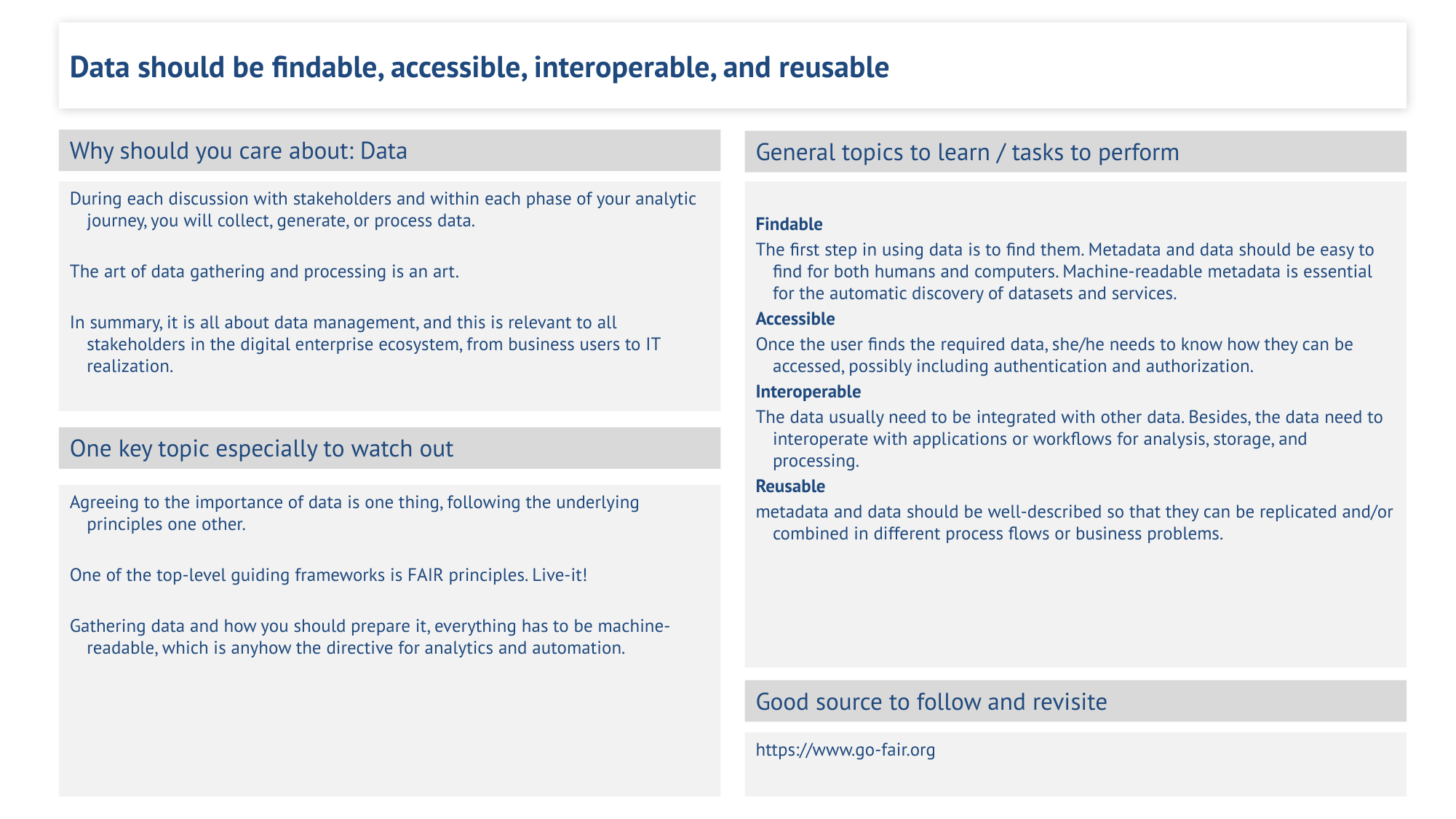

# Data should be findable, accessible, interoperable, and reusable
Why should you care about: Data
General topics to learn / tasks to perform
During each discussion with stakeholders and within each phase of your analytic journey, you will collect, generate, or process data.

The art of data gathering and processing is an art.

In summary, it is all about data management, and this is relevant to all stakeholders in the digital enterprise ecosystem, from business users to IT realization.

Findable
The first step in using data is to find them. Metadata and data should be easy to find for both humans and computers. Machine-readable metadata is essential for the automatic discovery of datasets and services.
Accessible
Once the user finds the required data, she/he needs to know how they can be accessed, possibly including authentication and authorization.
Interoperable
The data usually need to be integrated with other data. Besides, the data need to interoperate with applications or workflows for analysis, storage, and processing.
Reusable
metadata and data should be well-described so that they can be replicated and/or combined in different process flows or business problems.
One key topic especially to watch out
Agreeing to the importance of data is one thing, following the underlying principles one other.

One of the top-level guiding frameworks is FAIR principles. Live-it!

Gathering data and how you should prepare it, everything has to be machine-readable, which is anyhow the directive for analytics and automation.
Good source to follow and revisite
https://www.go-fair.org